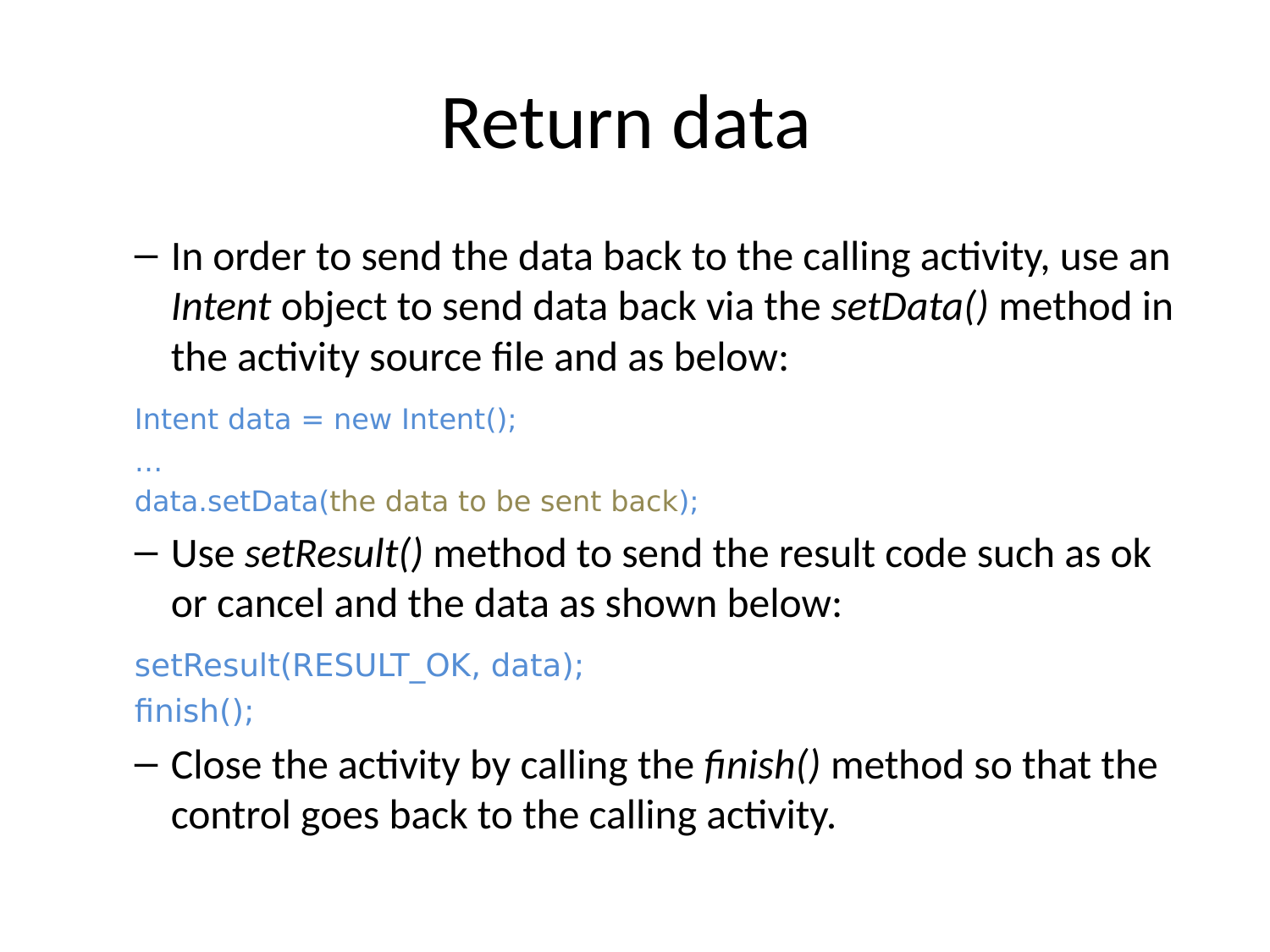

# Return data
In order to send the data back to the calling activity, use an Intent object to send data back via the setData() method in the activity source file and as below:
	Intent data = new Intent();
	…
	data.setData(the data to be sent back);
Use setResult() method to send the result code such as ok or cancel and the data as shown below:
	setResult(RESULT_OK, data);
	finish();
Close the activity by calling the finish() method so that the control goes back to the calling activity.